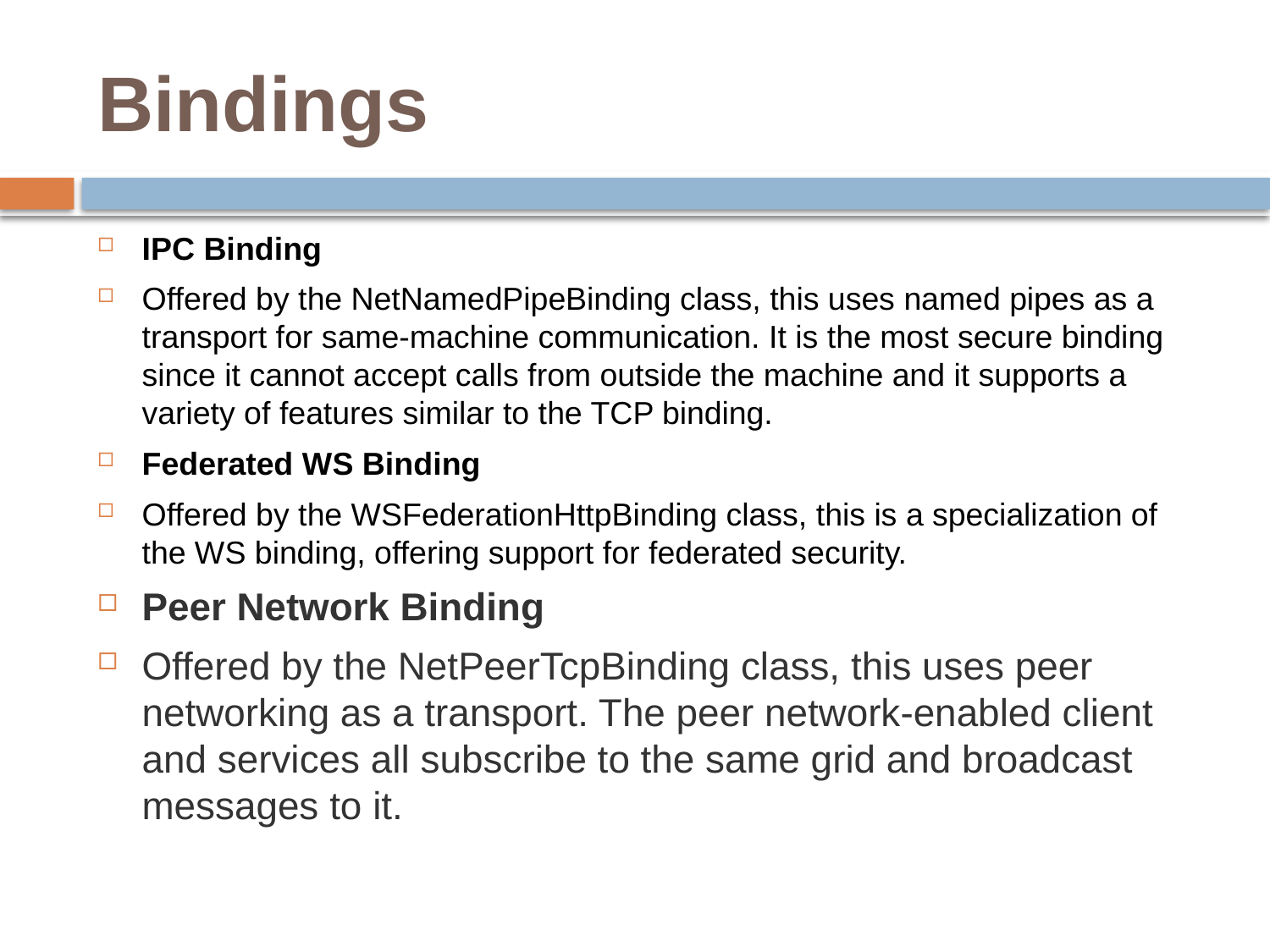

# Bindings
IPC Binding
Offered by the NetNamedPipeBinding class, this uses named pipes as a transport for same-machine communication. It is the most secure binding since it cannot accept calls from outside the machine and it supports a variety of features similar to the TCP binding.
Federated WS Binding
Offered by the WSFederationHttpBinding class, this is a specialization of the WS binding, offering support for federated security.
Peer Network Binding
Offered by the NetPeerTcpBinding class, this uses peer networking as a transport. The peer network-enabled client and services all subscribe to the same grid and broadcast messages to it.